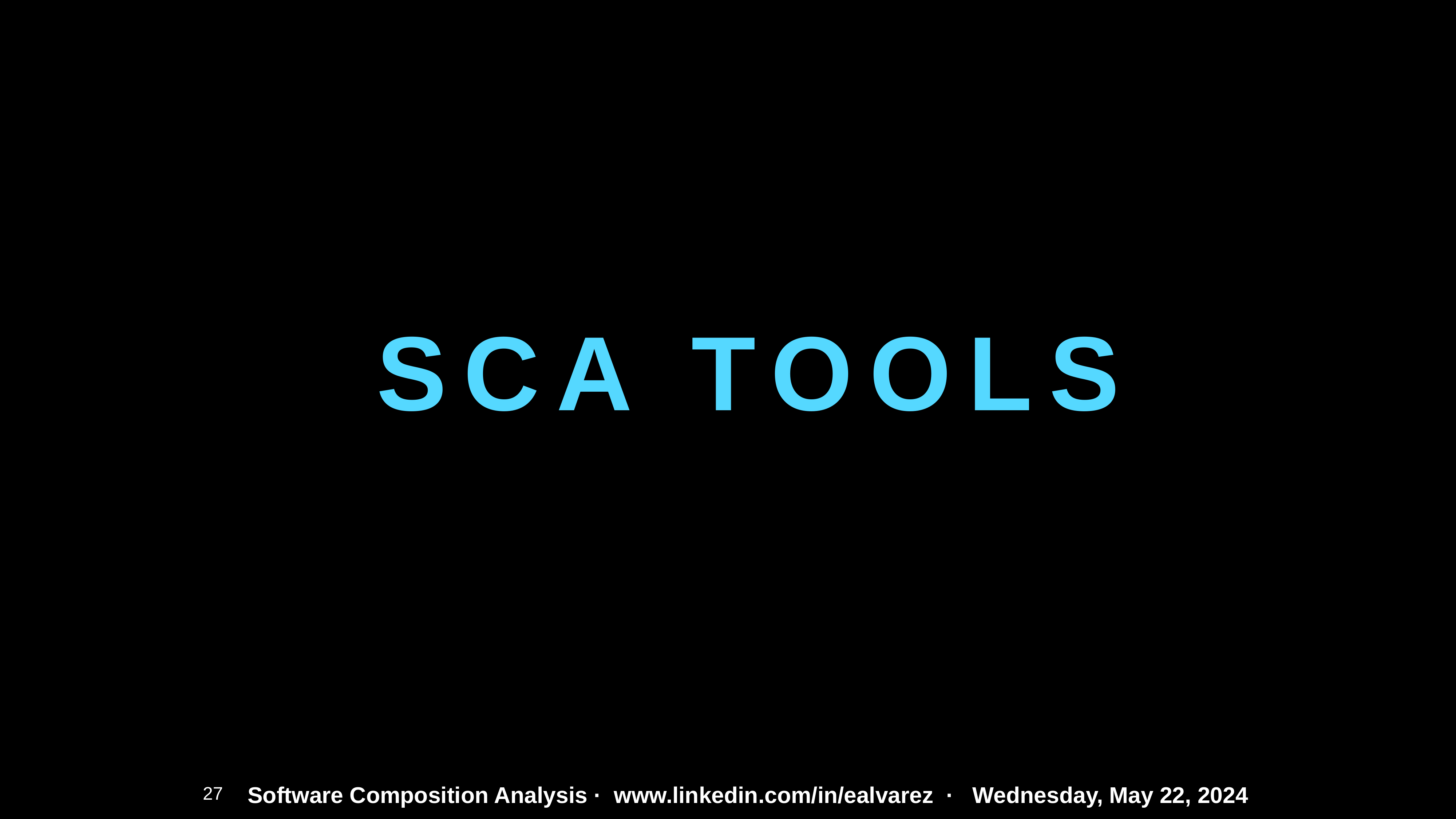

# SCA TOOLS
Software Composition Analysis ·  www.linkedin.com/in/ealvarez  ·   Wednesday, May 22, 2024
27